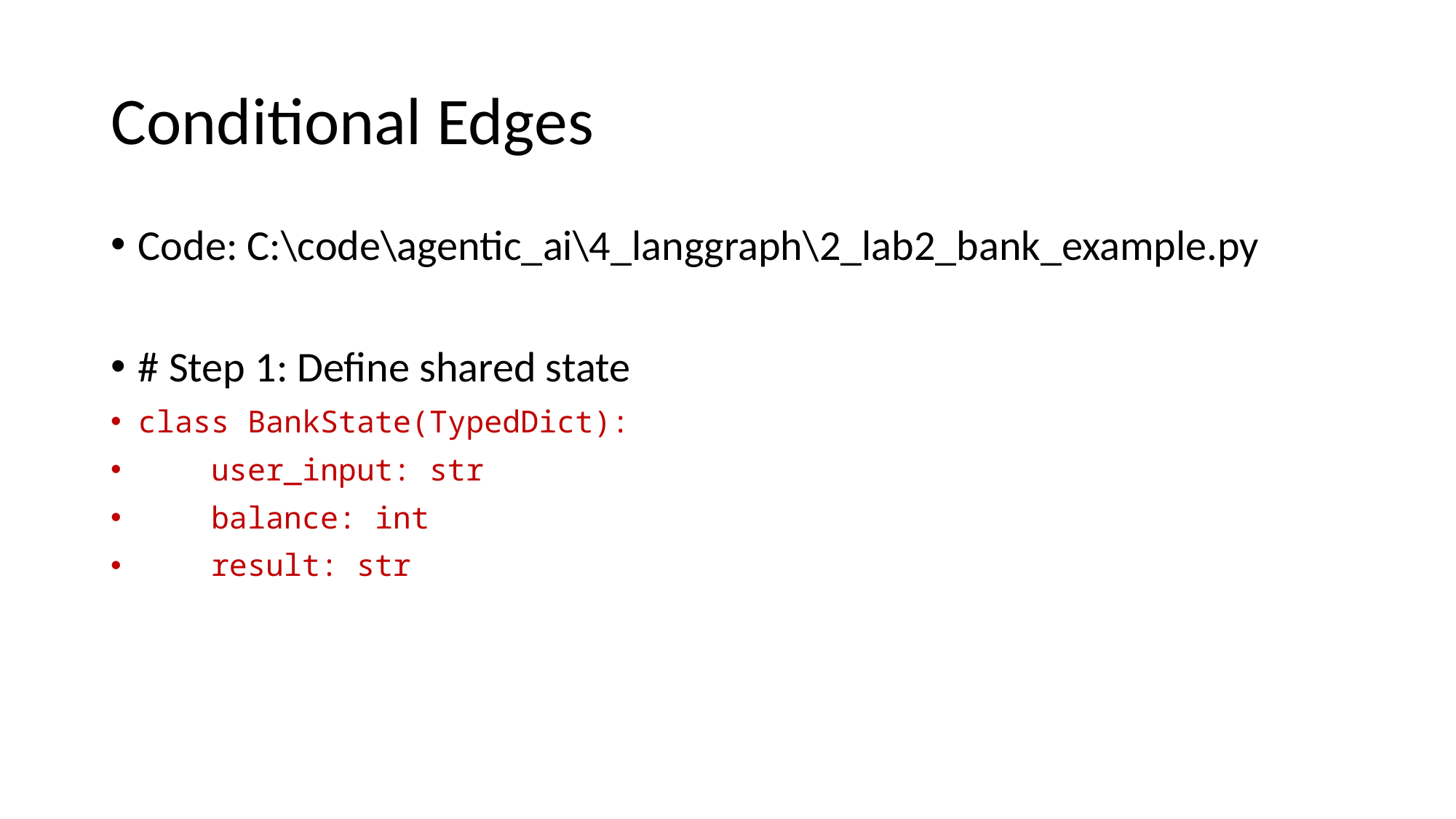

# Conditional Edges
Code: C:\code\agentic_ai\4_langgraph\2_lab2_bank_example.py

# Step 1: Define shared state
class BankState(TypedDict):
    user_input: str
    balance: int
    result: str